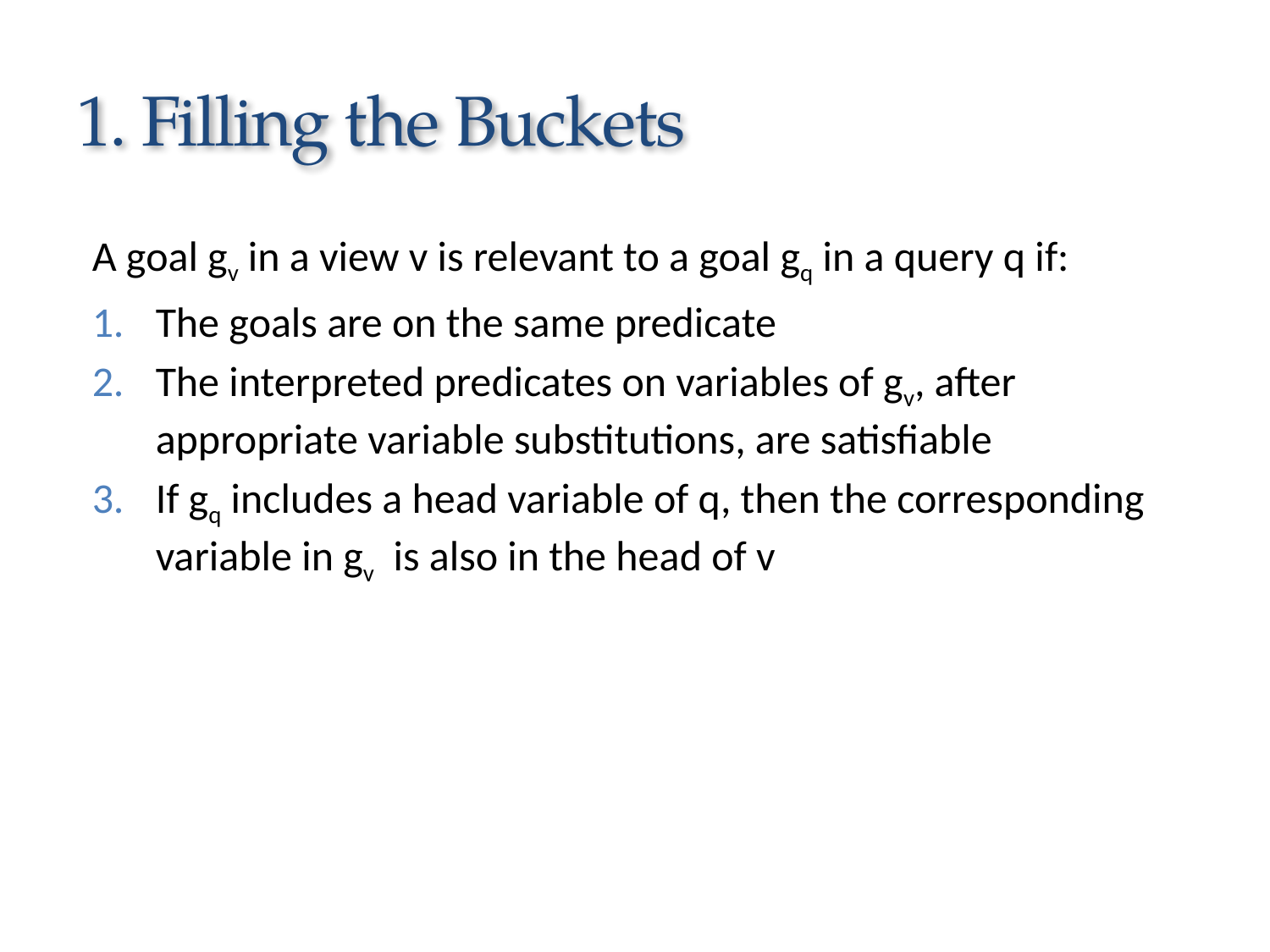

# 1. Filling the Buckets
A goal gv in a view v is relevant to a goal gq in a query q if:
The goals are on the same predicate
The interpreted predicates on variables of gv, after appropriate variable substitutions, are satisfiable
If gq includes a head variable of q, then the corresponding variable in gv  is also in the head of v